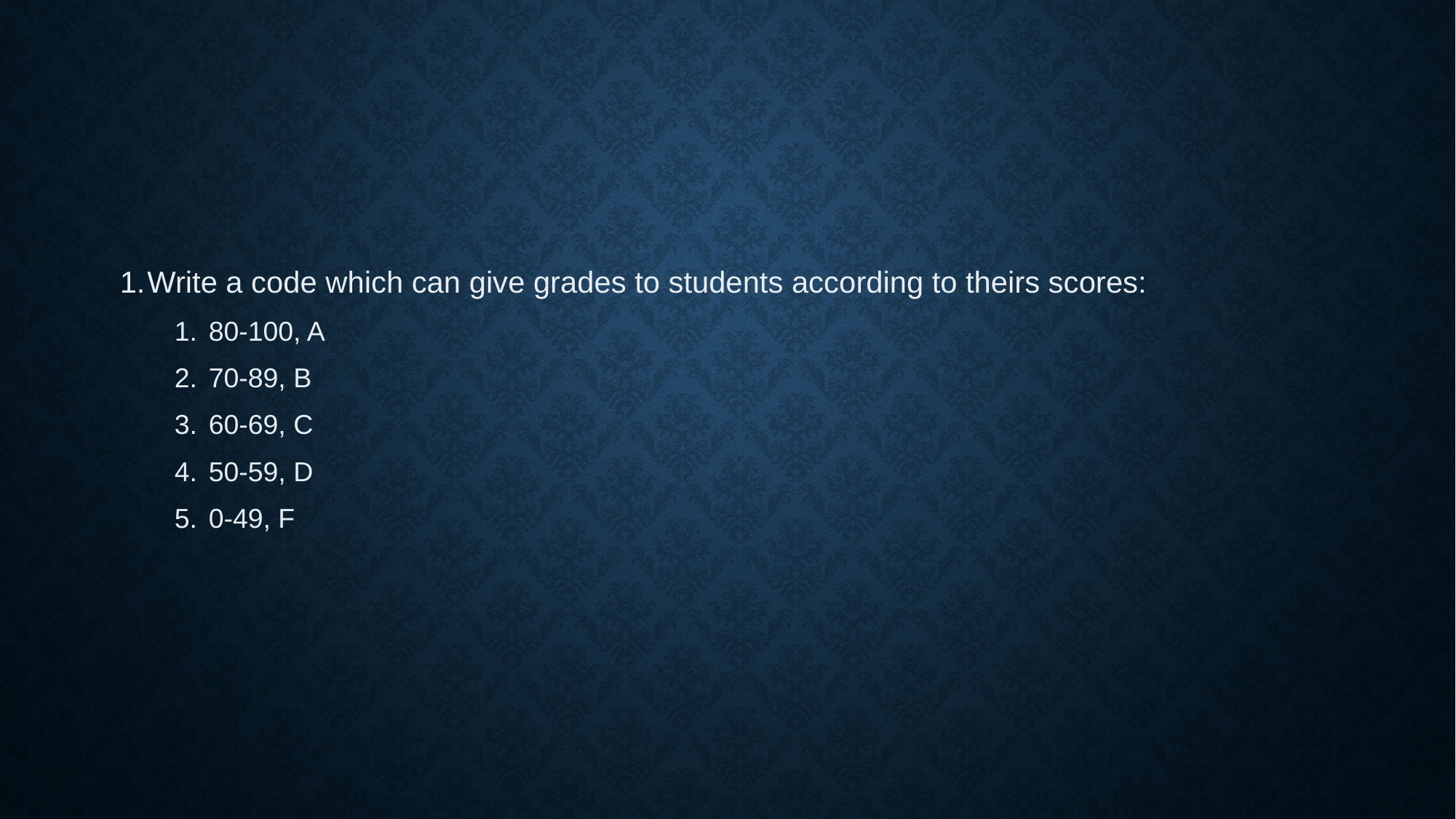

#
Write a code which can give grades to students according to theirs scores:
80-100, A
70-89, B
60-69, C
50-59, D
0-49, F